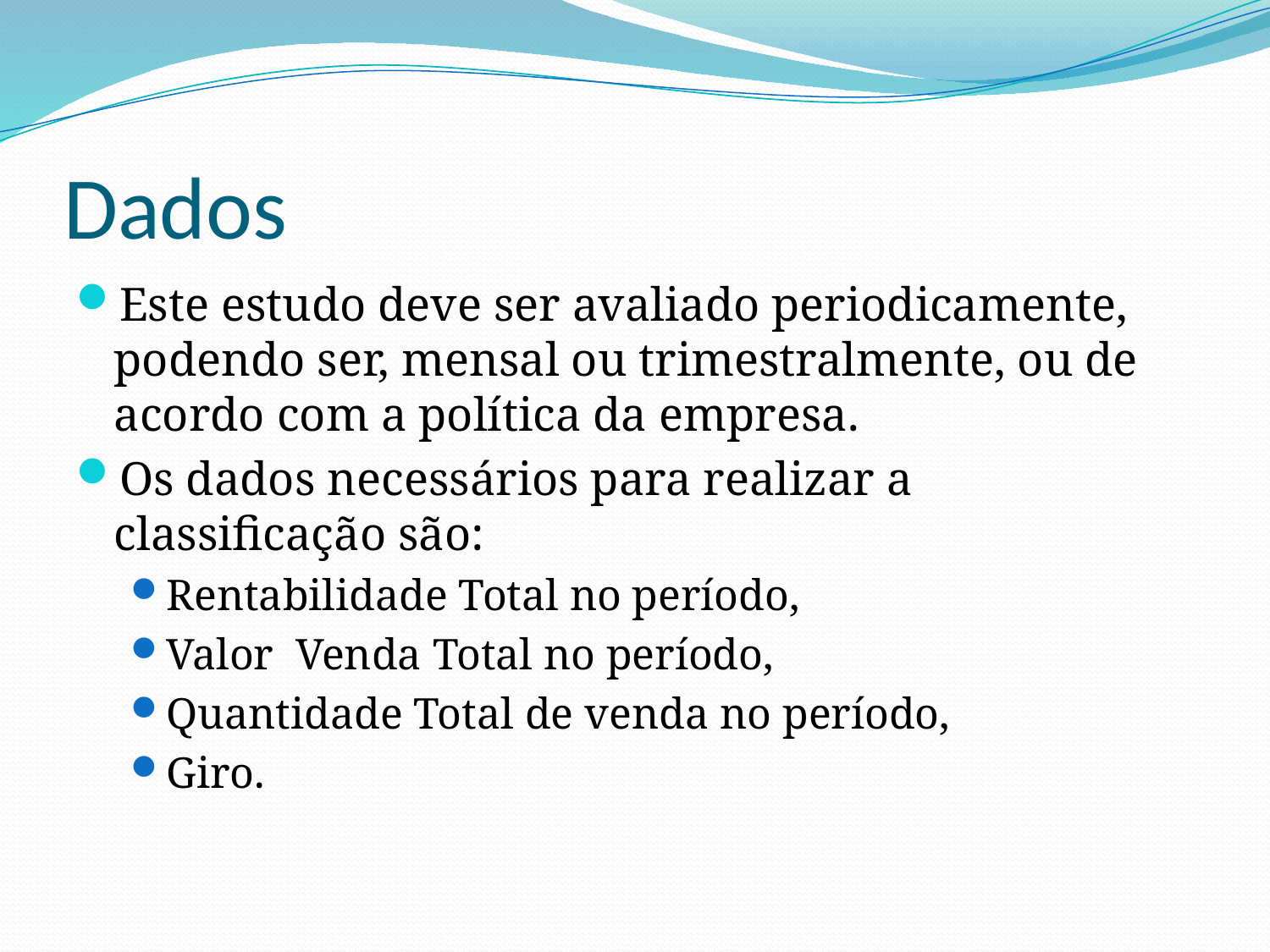

# Dados
Este estudo deve ser avaliado periodicamente, podendo ser, mensal ou trimestralmente, ou de acordo com a política da empresa.
Os dados necessários para realizar a classificação são:
Rentabilidade Total no período,
Valor  Venda Total no período,
Quantidade Total de venda no período,
Giro.